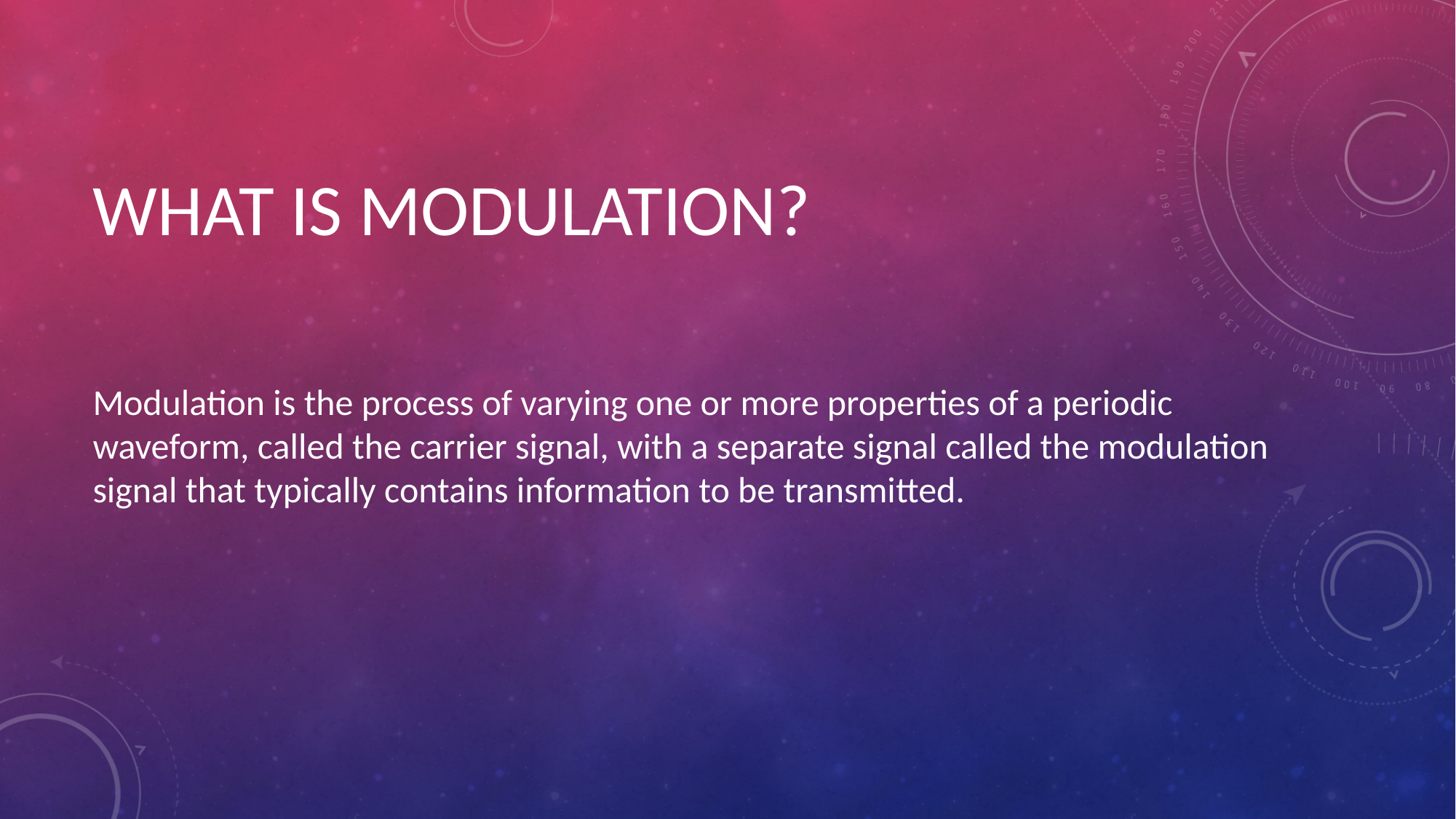

# What is modulation?
Modulation is the process of varying one or more properties of a periodic waveform, called the carrier signal, with a separate signal called the modulation signal that typically contains information to be transmitted.